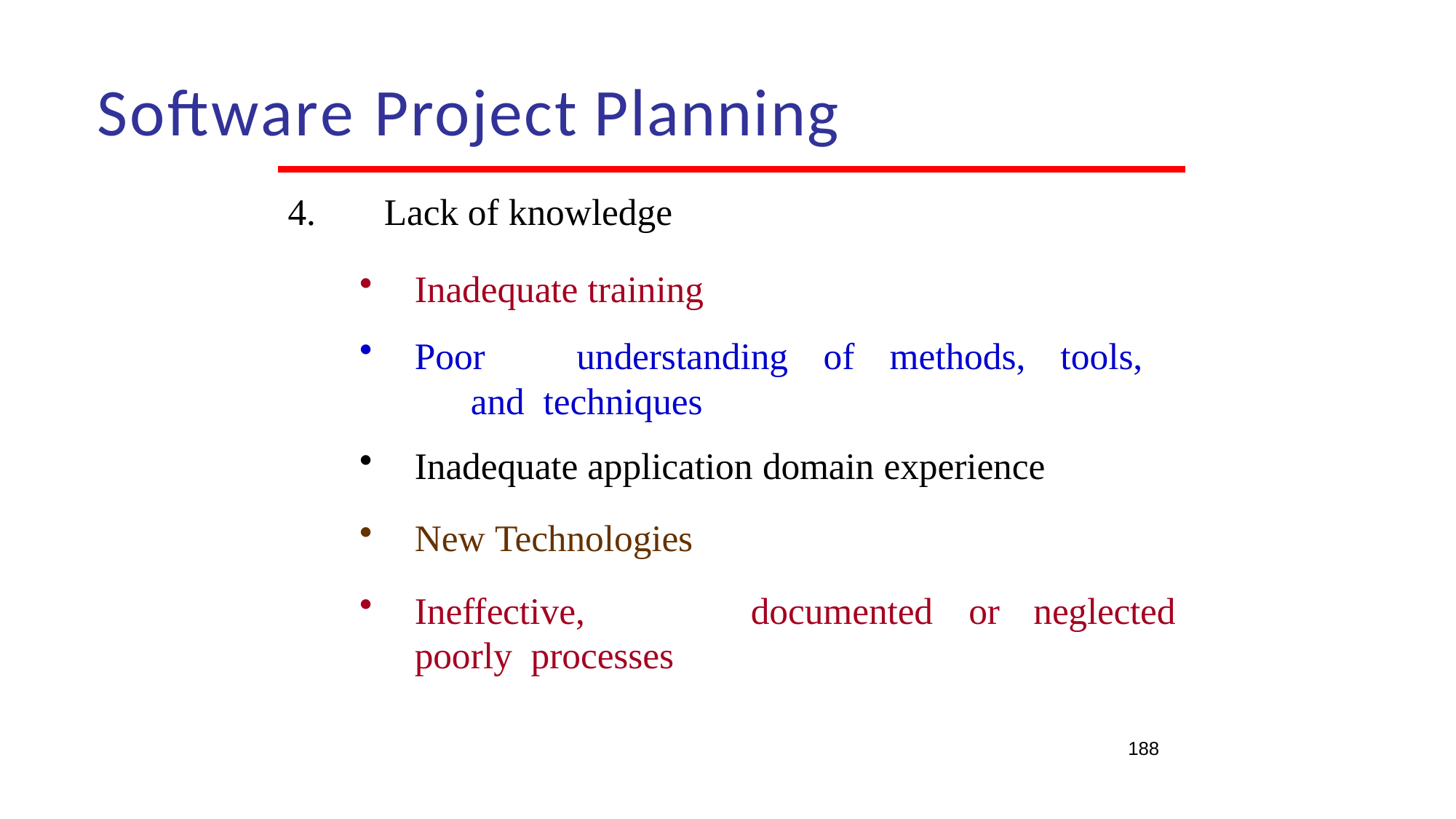

# Software Project Planning

4.
Lack of knowledge
Inadequate training
Poor	understanding	of	methods,	tools,	and  techniques
Inadequate application domain experience
New Technologies
Ineffective,	poorly  processes
documented	or	neglected
188